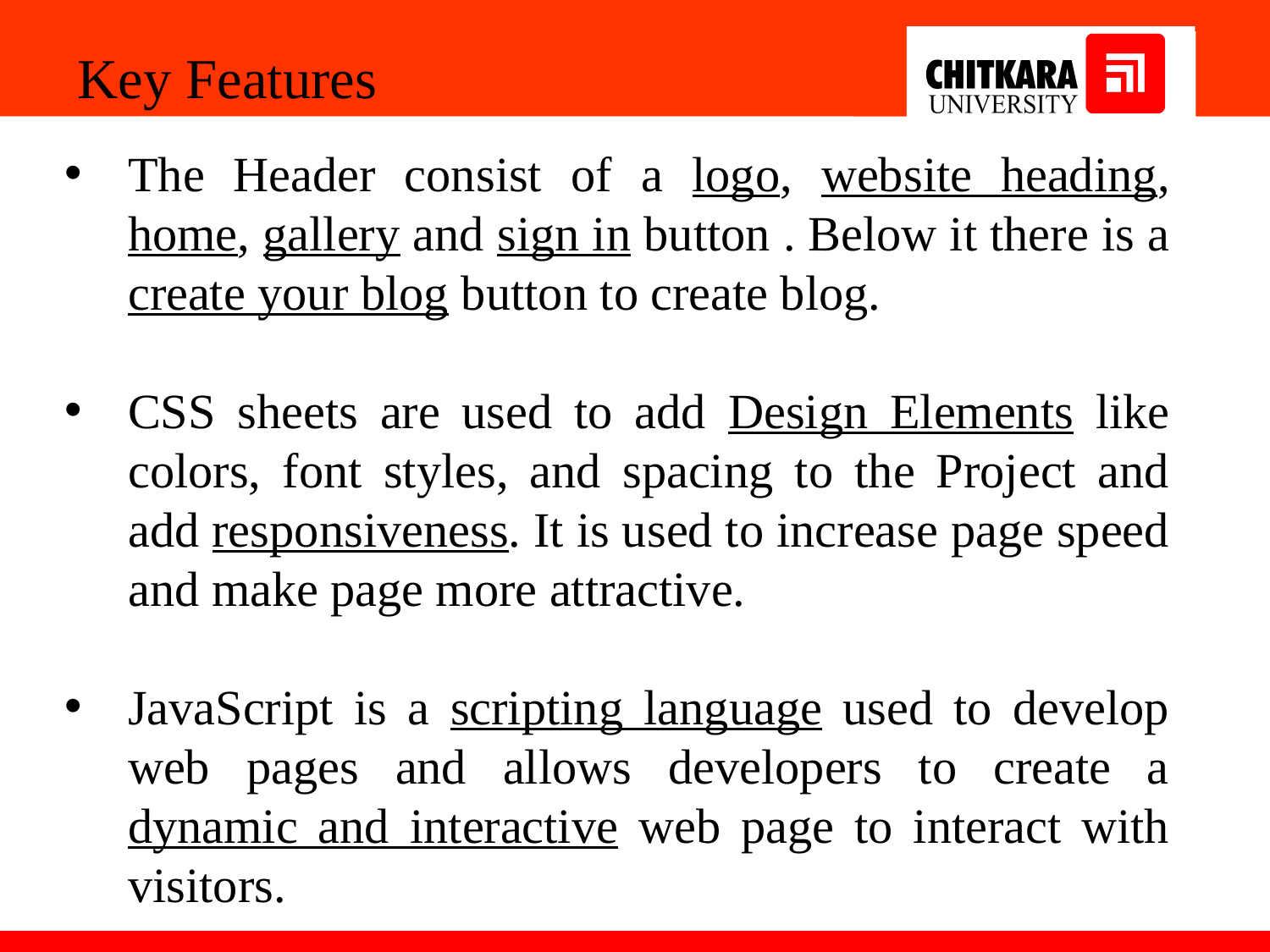

Key Features
The Header consist of a logo, website heading, home, gallery and sign in button . Below it there is a create your blog button to create blog.

CSS sheets are used to add Design Elements like colors, font styles, and spacing to the Project and add responsiveness. It is used to increase page speed and make page more attractive.

JavaScript is a scripting language used to develop web pages and allows developers to create a dynamic and interactive web page to interact with visitors.